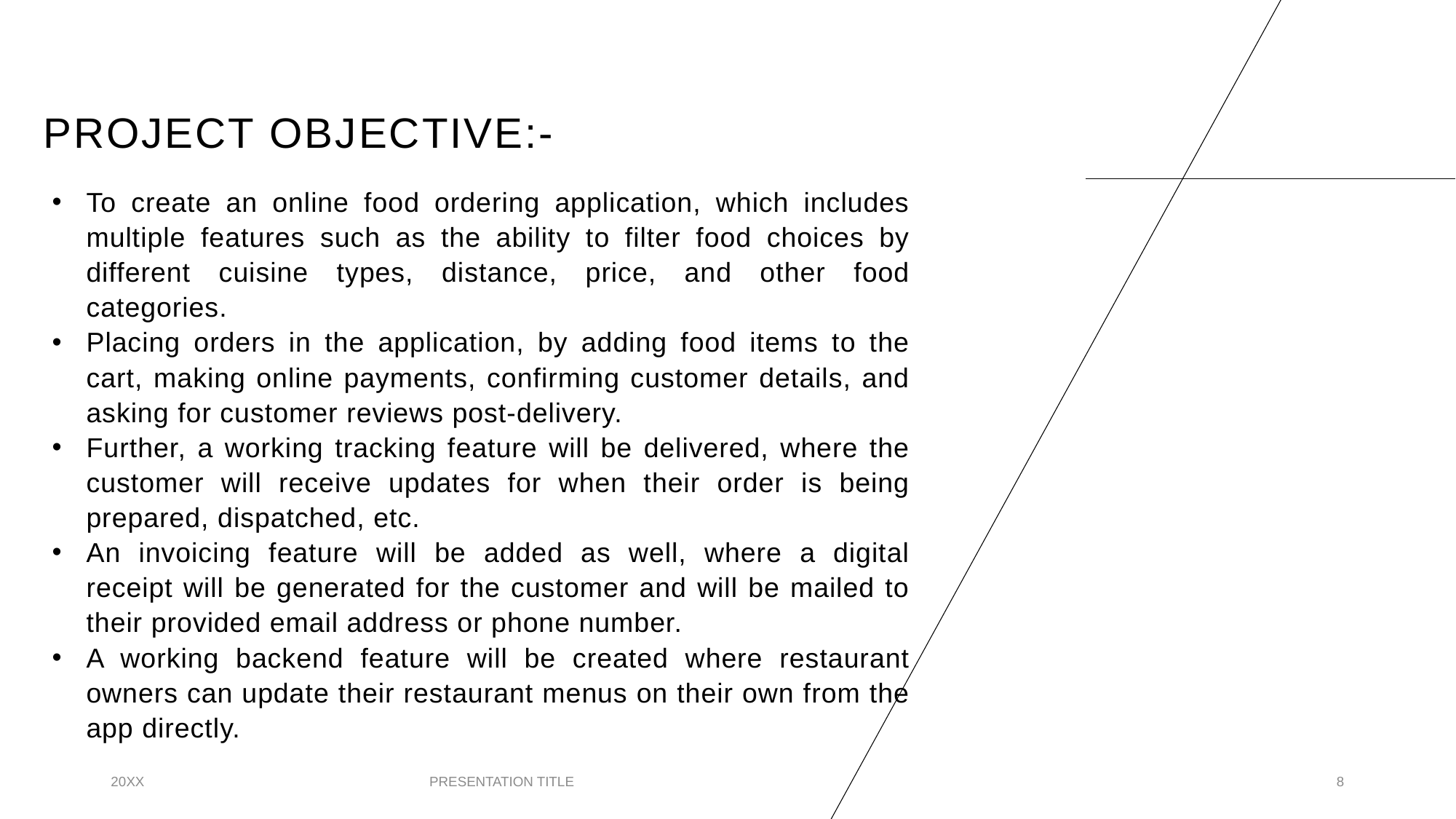

# Project Objective:-
To create an online food ordering application, which includes multiple features such as the ability to filter food choices by different cuisine types, distance, price, and other food categories.
Placing orders in the application, by adding food items to the cart, making online payments, confirming customer details, and asking for customer reviews post-delivery.
Further, a working tracking feature will be delivered, where the customer will receive updates for when their order is being prepared, dispatched, etc.
An invoicing feature will be added as well, where a digital receipt will be generated for the customer and will be mailed to their provided email address or phone number.
A working backend feature will be created where restaurant owners can update their restaurant menus on their own from the app directly.

20XX
PRESENTATION TITLE
8